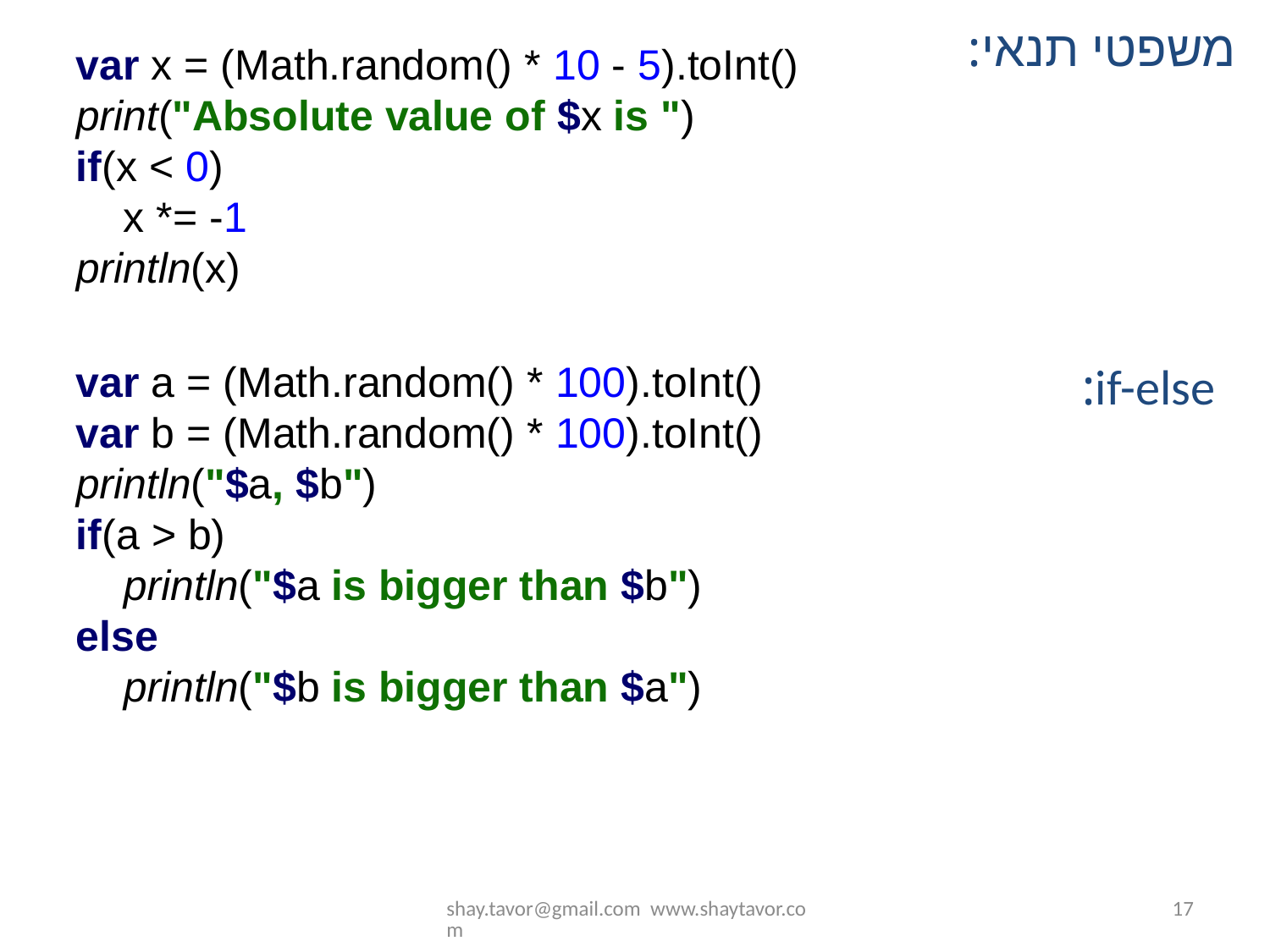

משפטי תנאי:
var x = (Math.random() * 10 - 5).toInt()
print("Absolute value of $x is ")
if(x < 0)
    x *= -1
println(x)
var a = (Math.random() * 100).toInt()
var b = (Math.random() * 100).toInt()
println("$a, $b")
if(a > b)
    println("$a is bigger than $b")
else
    println("$b is bigger than $a")
if-else:
shay.tavor@gmail.com  www.shaytavor.com
17